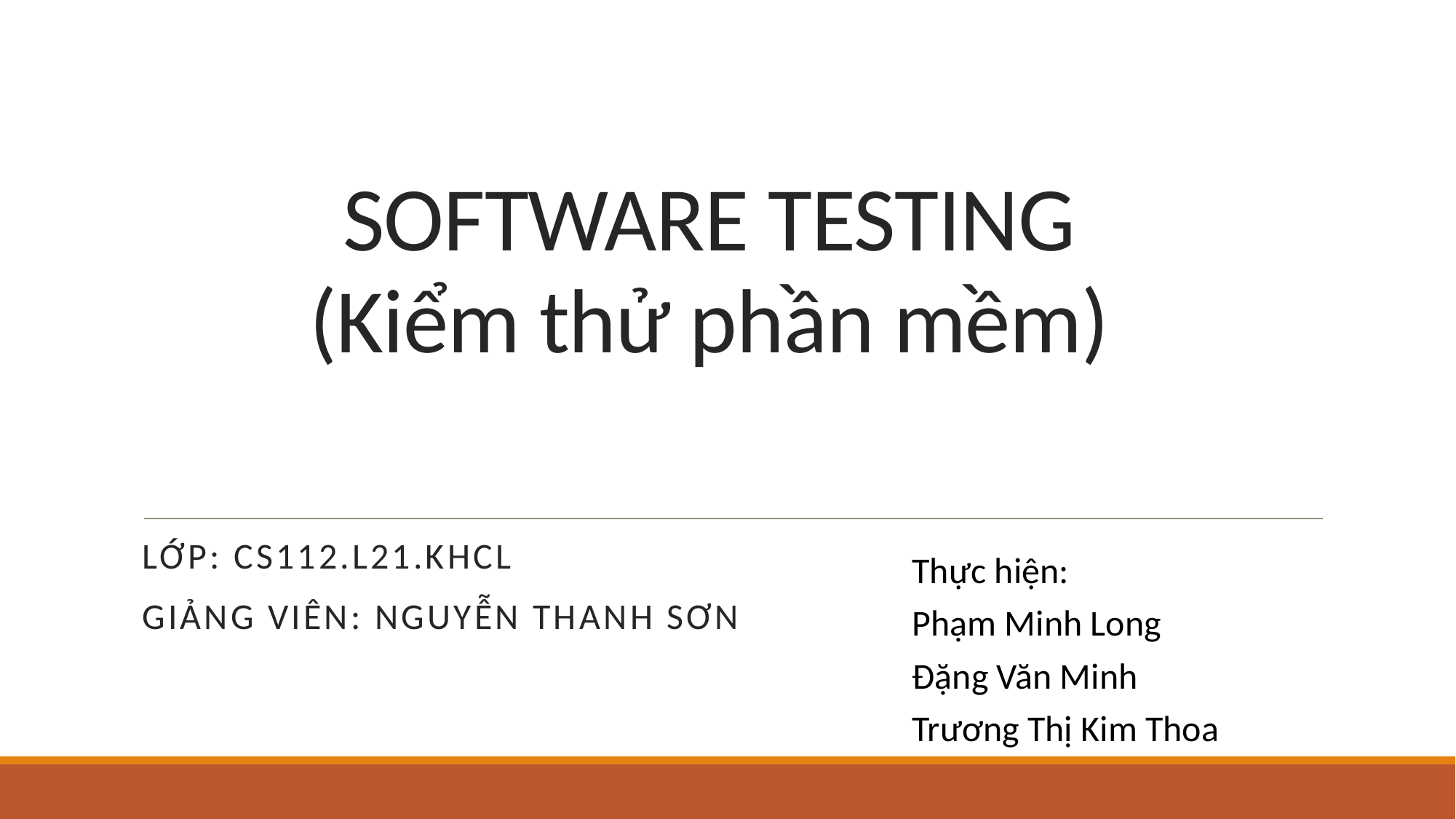

SOFTWARE TESTING
(Kiểm thử phần mềm)
Lớp: CS112.L21.KHCL
Giảng viên: Nguyễn Thanh Sơn
Thực hiện:
Phạm Minh Long
Đặng Văn Minh
Trương Thị Kim Thoa